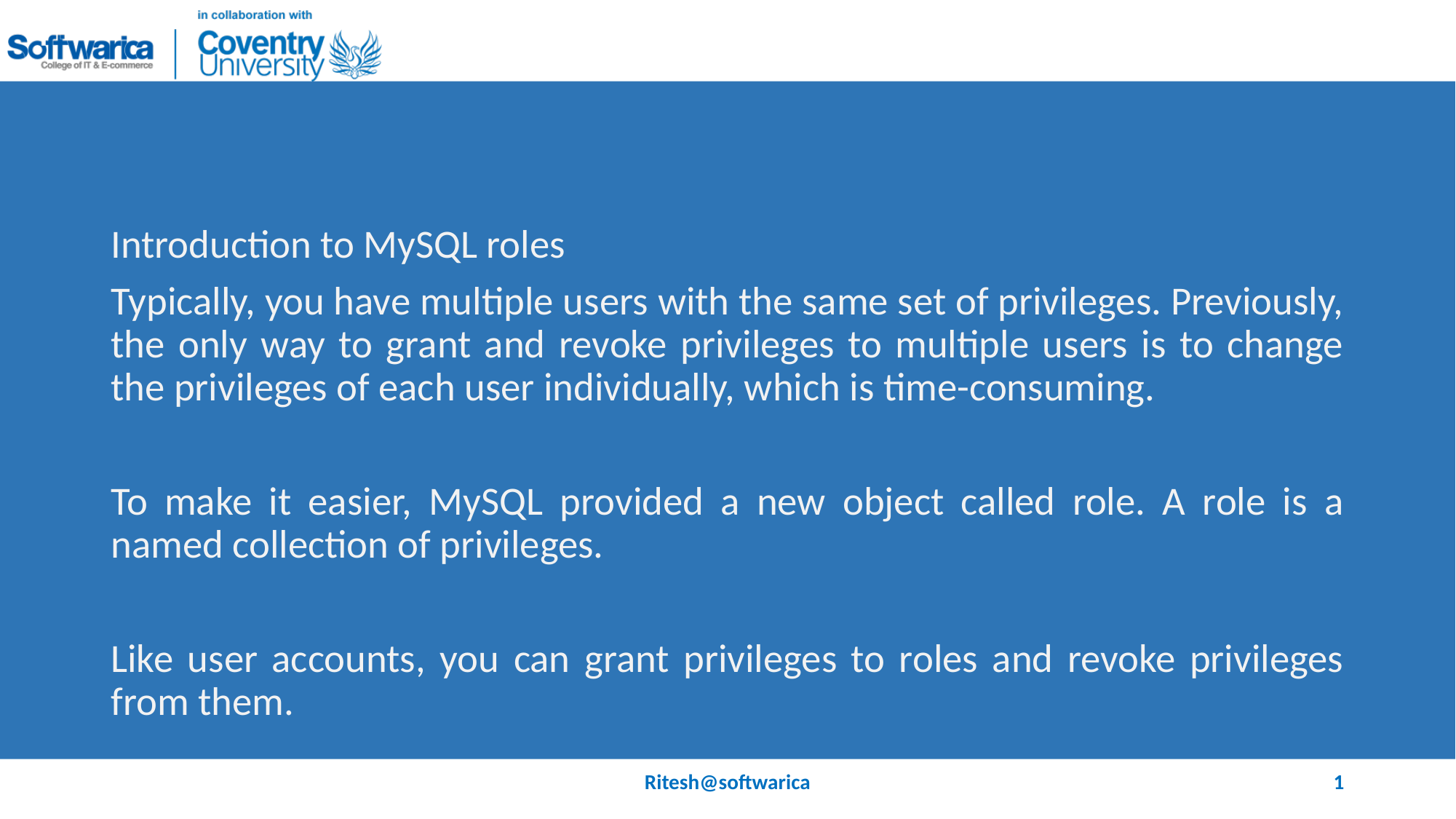

#
Introduction to MySQL roles
Typically, you have multiple users with the same set of privileges. Previously, the only way to grant and revoke privileges to multiple users is to change the privileges of each user individually, which is time-consuming.

To make it easier, MySQL provided a new object called role. A role is a named collection of privileges.

Like user accounts, you can grant privileges to roles and revoke privileges from them.
Ritesh@softwarica
1